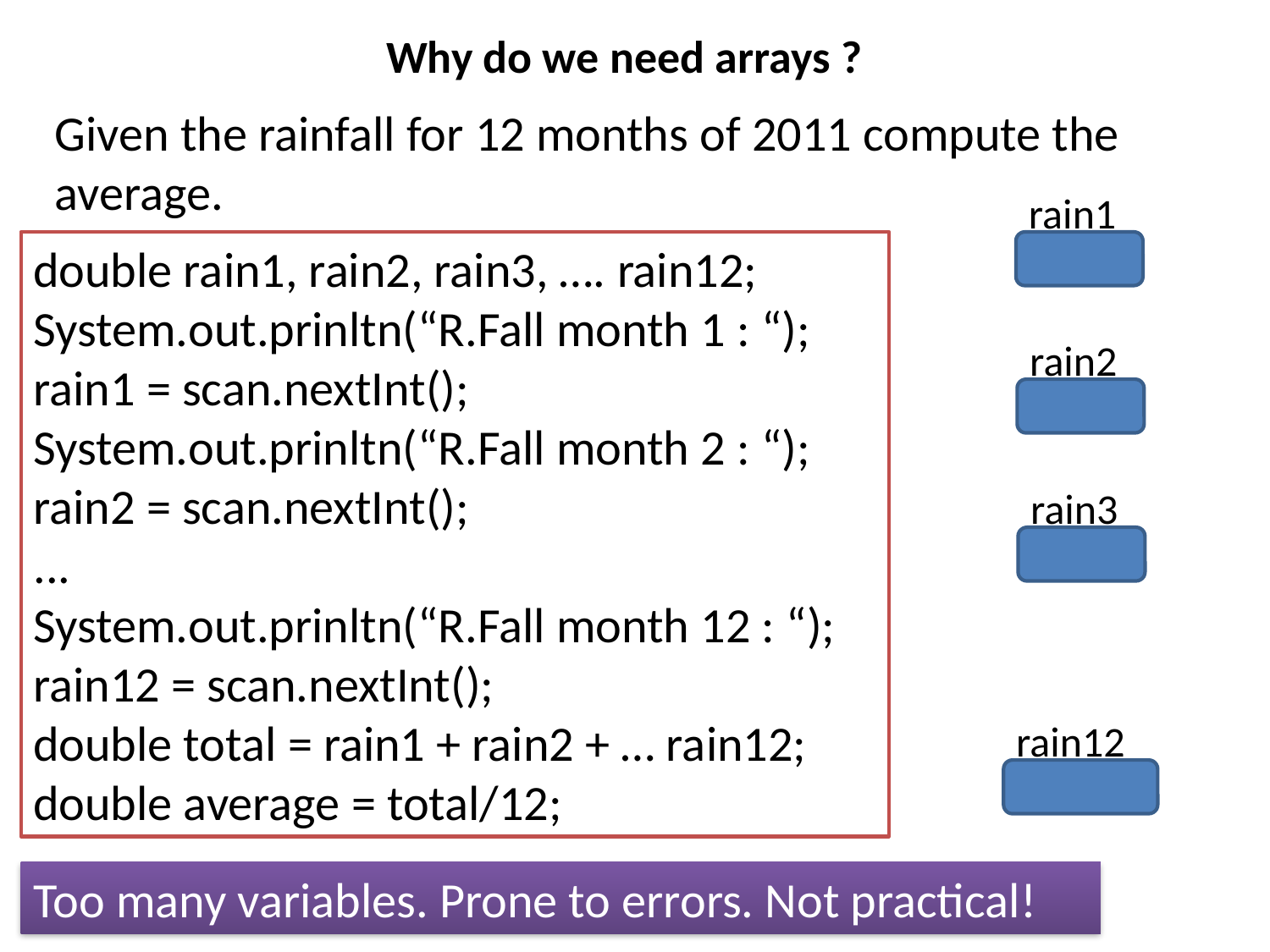

# Why do we need arrays ?
Given the rainfall for 12 months of 2011 compute the average.
rain1

double rain1, rain2, rain3, …. rain12;
System.out.prinltn(“R.Fall month 1 : “);
rain1 = scan.nextInt();
System.out.prinltn(“R.Fall month 2 : “);
rain2 = scan.nextInt();
...
System.out.prinltn(“R.Fall month 12 : “);
rain12 = scan.nextInt();
double total = rain1 + rain2 + … rain12;
double average = total/12;
rain2

rain3

rain12

Too many variables. Prone to errors. Not practical!